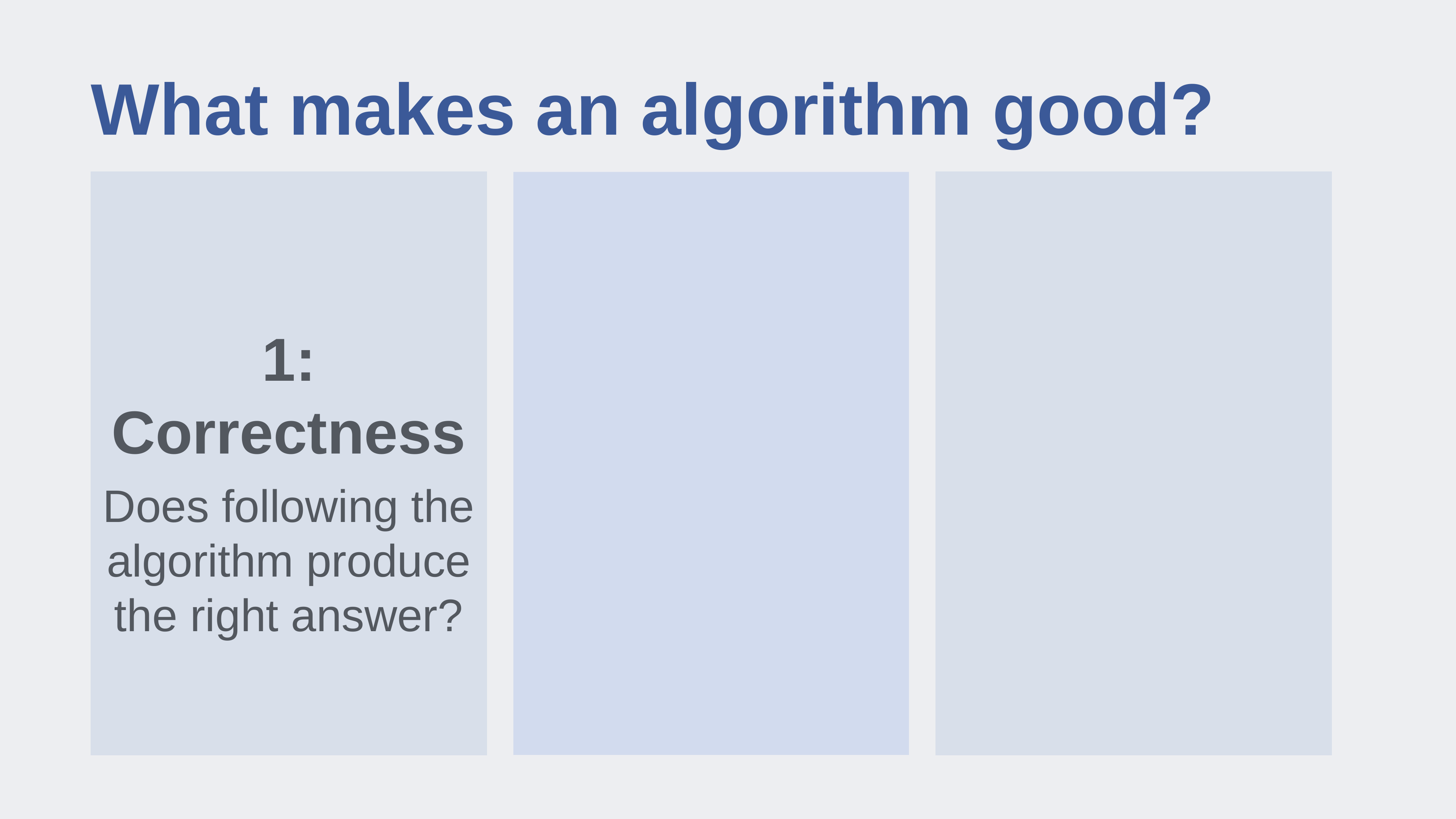

# What makes an algorithm good?

1:
Correctness

Does following the algorithm produce the right answer?